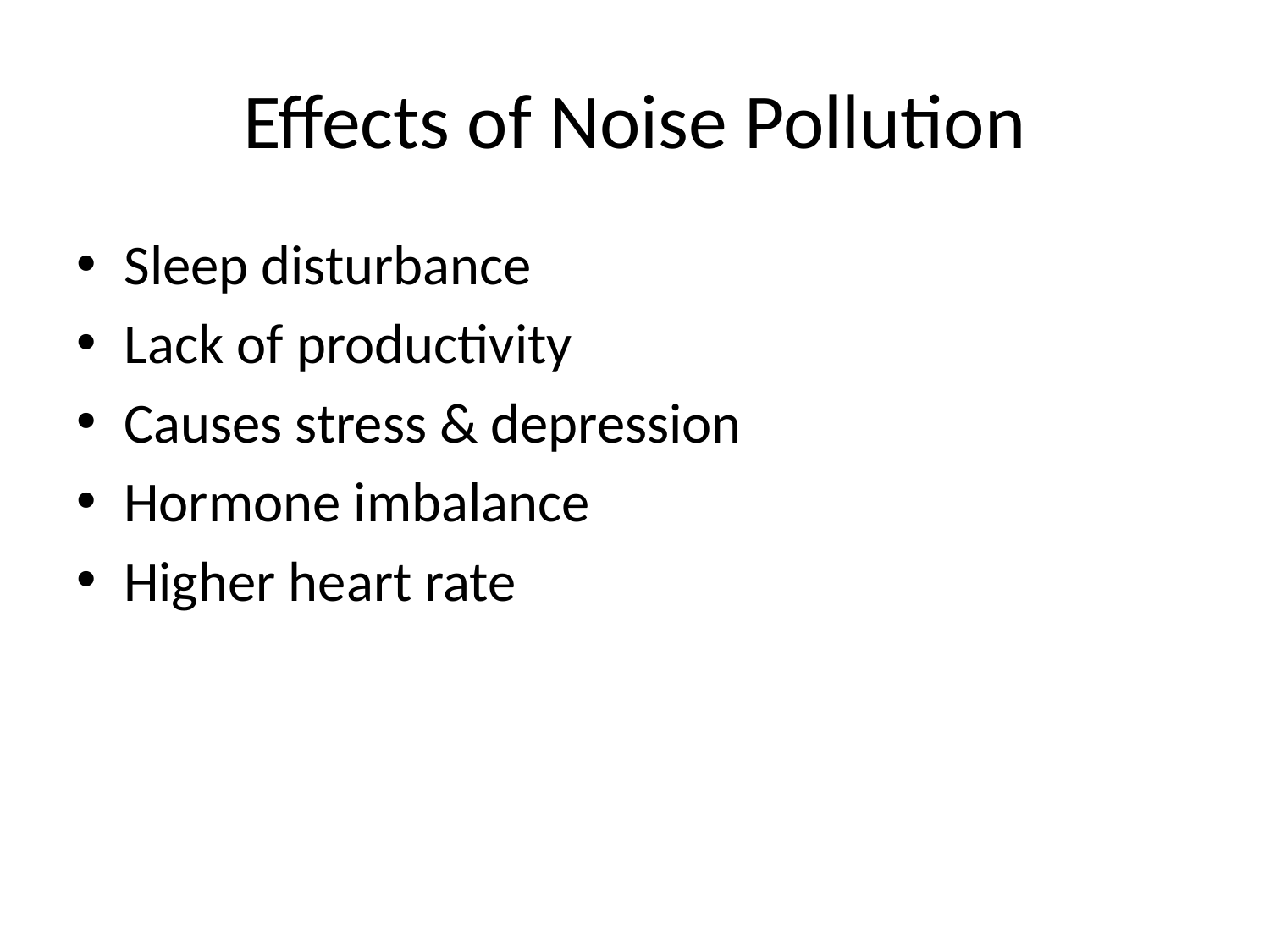

# Effects of Noise Pollution
Sleep disturbance
Lack of productivity
Causes stress & depression
Hormone imbalance
Higher heart rate